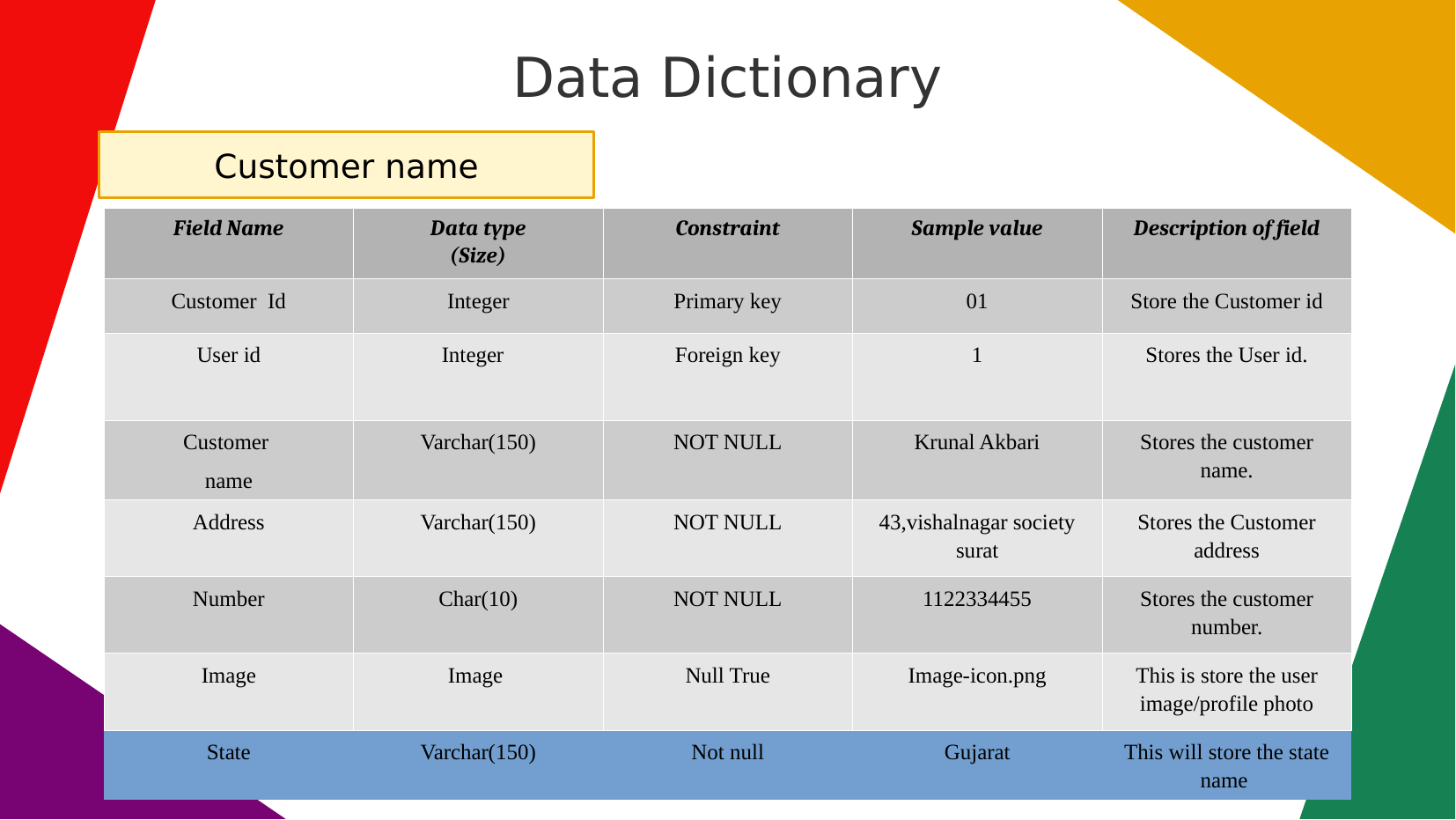

# Data Dictionary
Customer name
| Field Name | Data type (Size) | Constraint | Sample value | Description of field |
| --- | --- | --- | --- | --- |
| Customer Id | Integer | Primary key | 01 | Store the Customer id |
| User id | Integer | Foreign key | 1 | Stores the User id. |
| Customer name | Varchar(150) | NOT NULL | Krunal Akbari | Stores the customer name. |
| Address | Varchar(150) | NOT NULL | 43,vishalnagar society surat | Stores the Customer address |
| Number | Char(10) | NOT NULL | 1122334455 | Stores the customer number. |
| Image | Image | Null True | Image-icon.png | This is store the user image/profile photo |
| State | Varchar(150) | Not null | Gujarat | This will store the state name |